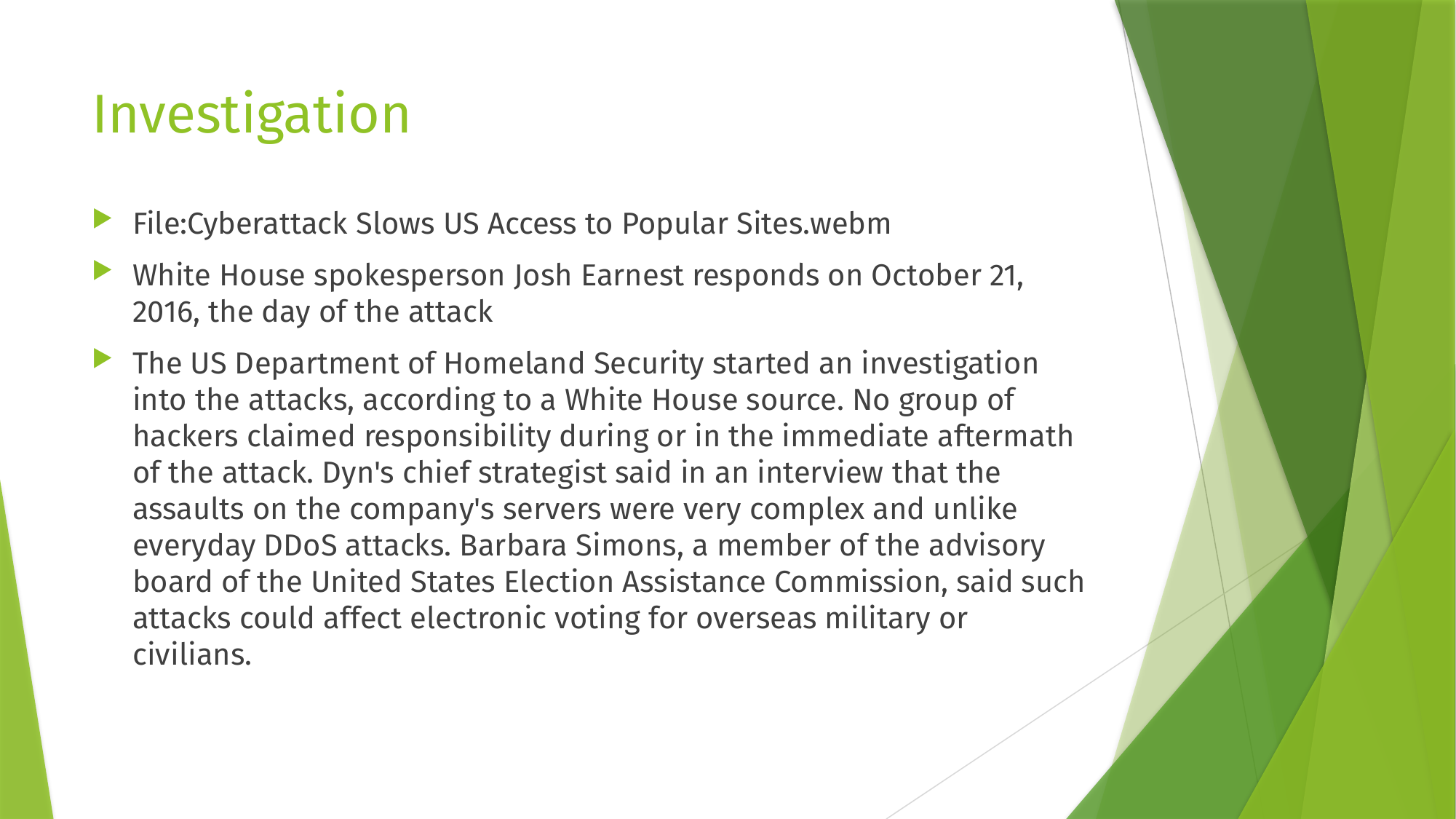

# Investigation
File:Cyberattack Slows US Access to Popular Sites.webm
White House spokesperson Josh Earnest responds on October 21, 2016, the day of the attack
The US Department of Homeland Security started an investigation into the attacks, according to a White House source. No group of hackers claimed responsibility during or in the immediate aftermath of the attack. Dyn's chief strategist said in an interview that the assaults on the company's servers were very complex and unlike everyday DDoS attacks. Barbara Simons, a member of the advisory board of the United States Election Assistance Commission, said such attacks could affect electronic voting for overseas military or civilians.